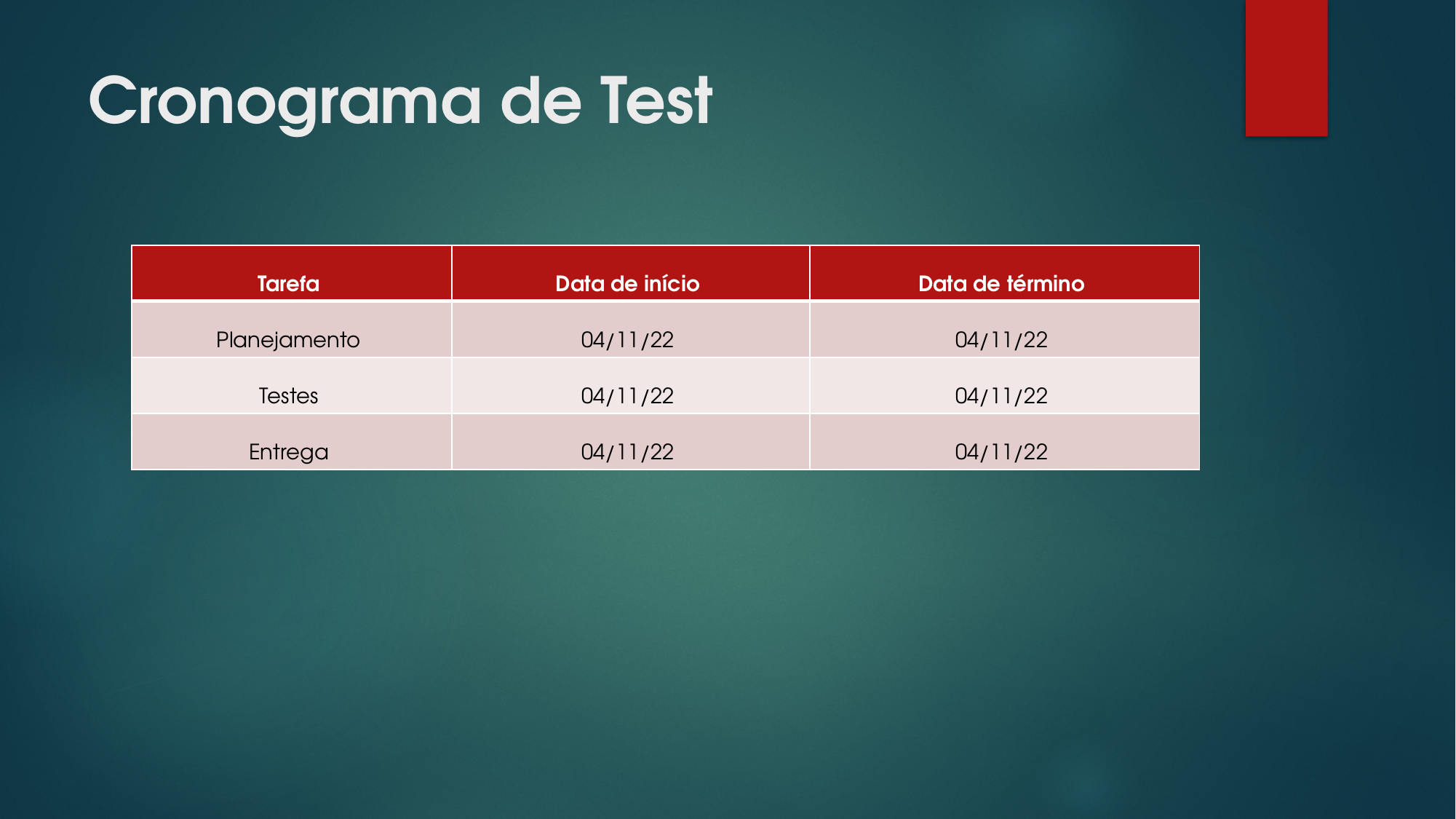

# Cronograma de Test
| Tarefa | Data de início | Data de término |
| --- | --- | --- |
| Planejamento | 04/11/22 | 04/11/22 |
| Testes | 04/11/22 | 04/11/22 |
| Entrega | 04/11/22 | 04/11/22 |